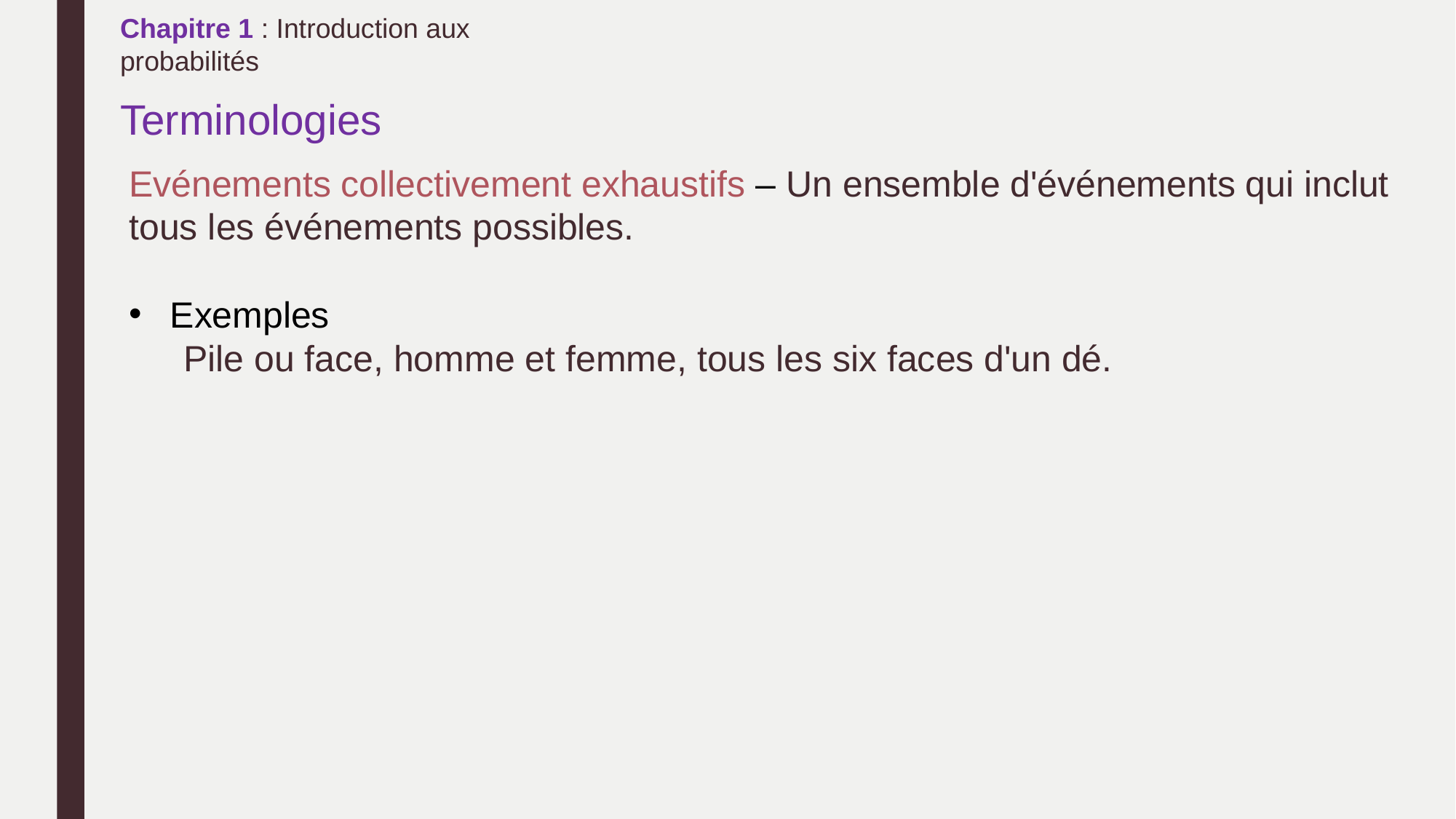

Chapitre 1 : Introduction aux probabilités
Terminologies
Evénements collectivement exhaustifs – Un ensemble d'événements qui inclut tous les événements possibles.

Exemples
Pile ou face, homme et femme, tous les six faces d'un dé.